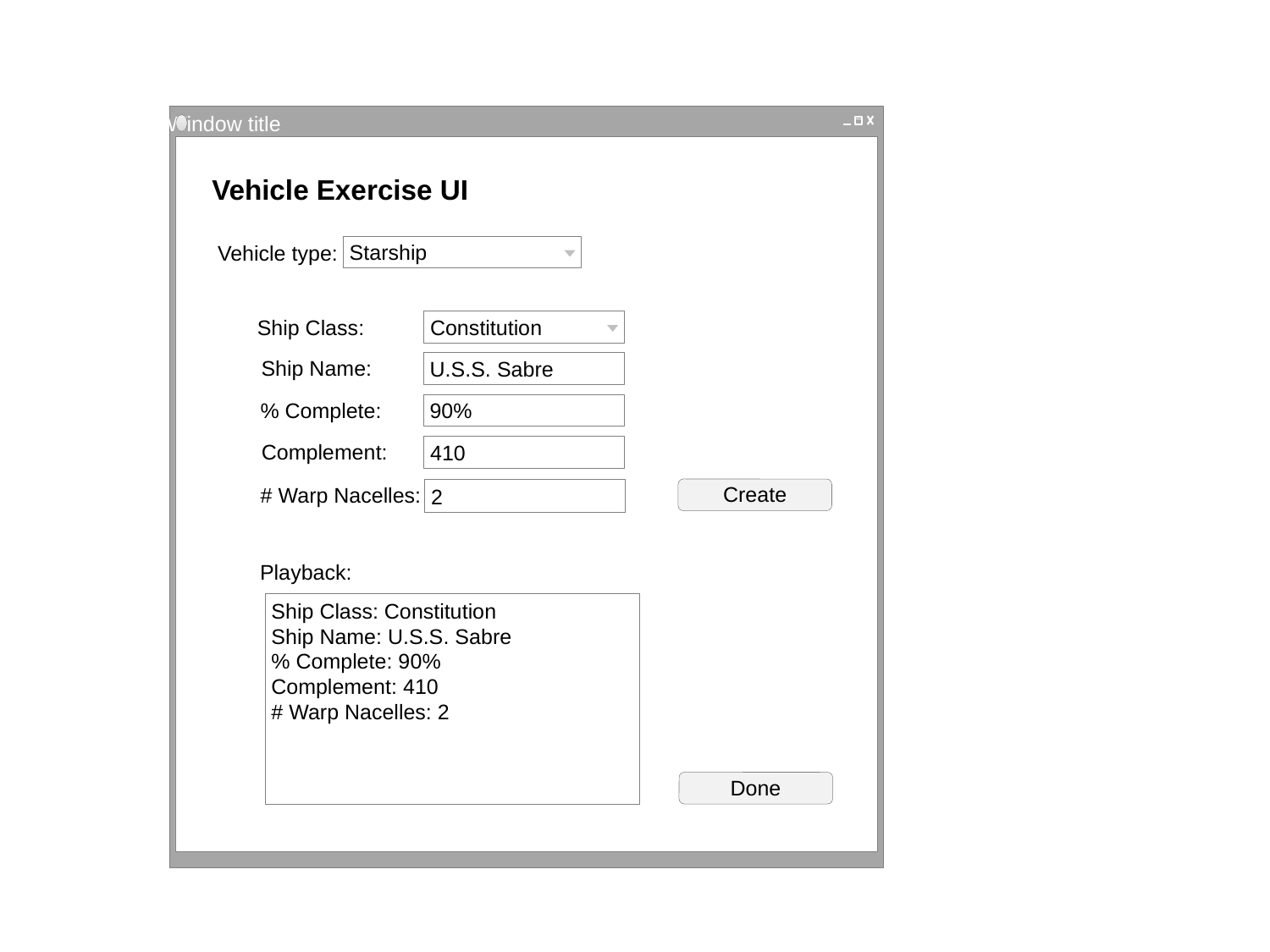

Window title

Vehicle Exercise UI
Starship

Vehicle type:
Constitution

Ship Class:
Ship Name:
U.S.S. Sabre
90%
% Complete:
410
Complement:
Create
2
# Warp Nacelles:
Playback:
Ship Class: Constitution
Ship Name: U.S.S. Sabre
% Complete: 90%
Complement: 410
# Warp Nacelles: 2
Done